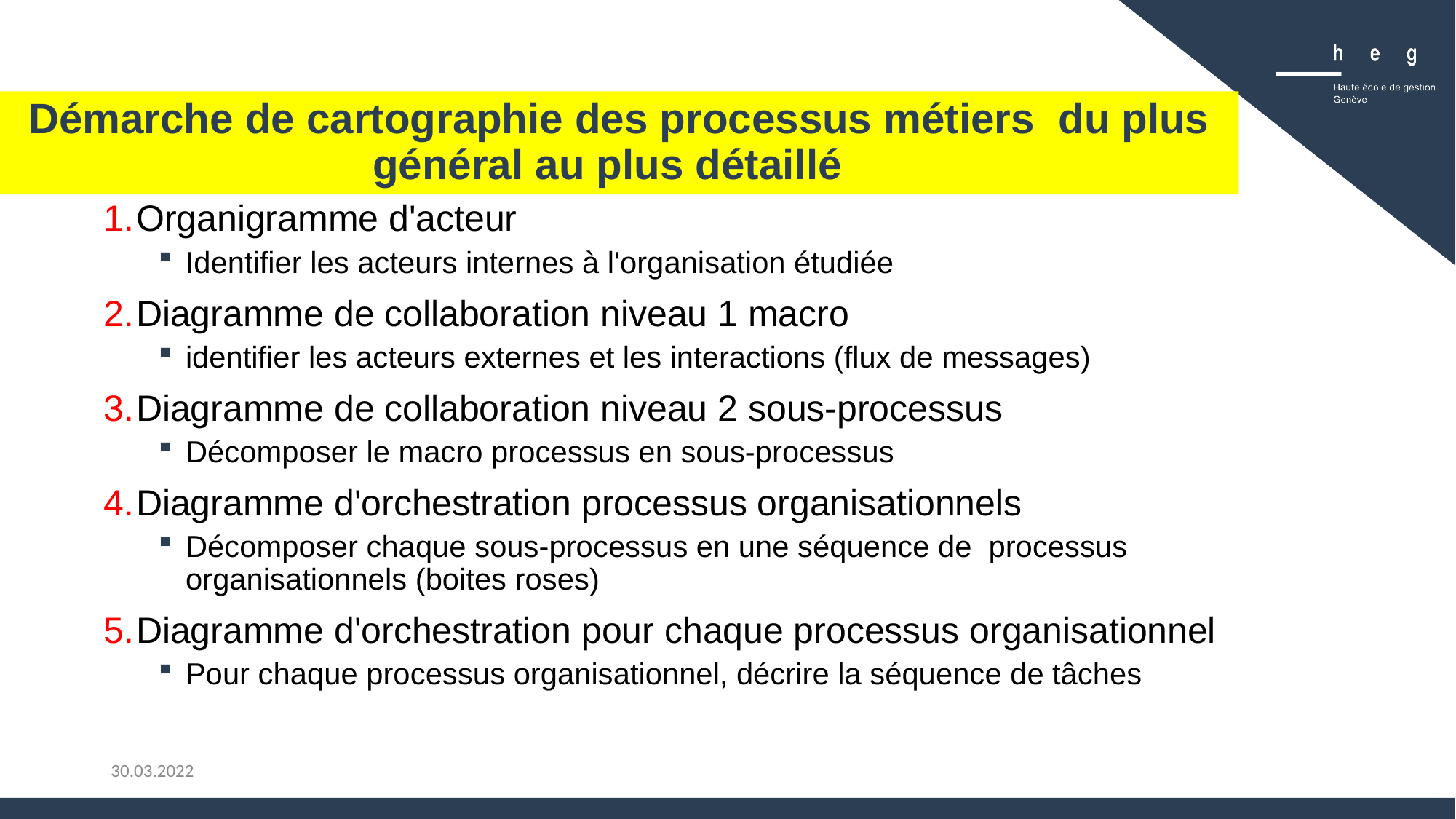

# Démarche de cartographie des processus métiers  du plus général au plus détaillé
Organigramme d'acteur
Identifier les acteurs internes à l'organisation étudiée
Diagramme de collaboration niveau 1 macro
identifier les acteurs externes et les interactions (flux de messages)
Diagramme de collaboration niveau 2 sous-processus
Décomposer le macro processus en sous-processus
Diagramme d'orchestration processus organisationnels
Décomposer chaque sous-processus en une séquence de  processus organisationnels (boites roses)
Diagramme d'orchestration pour chaque processus organisationnel
Pour chaque processus organisationnel, décrire la séquence de tâches